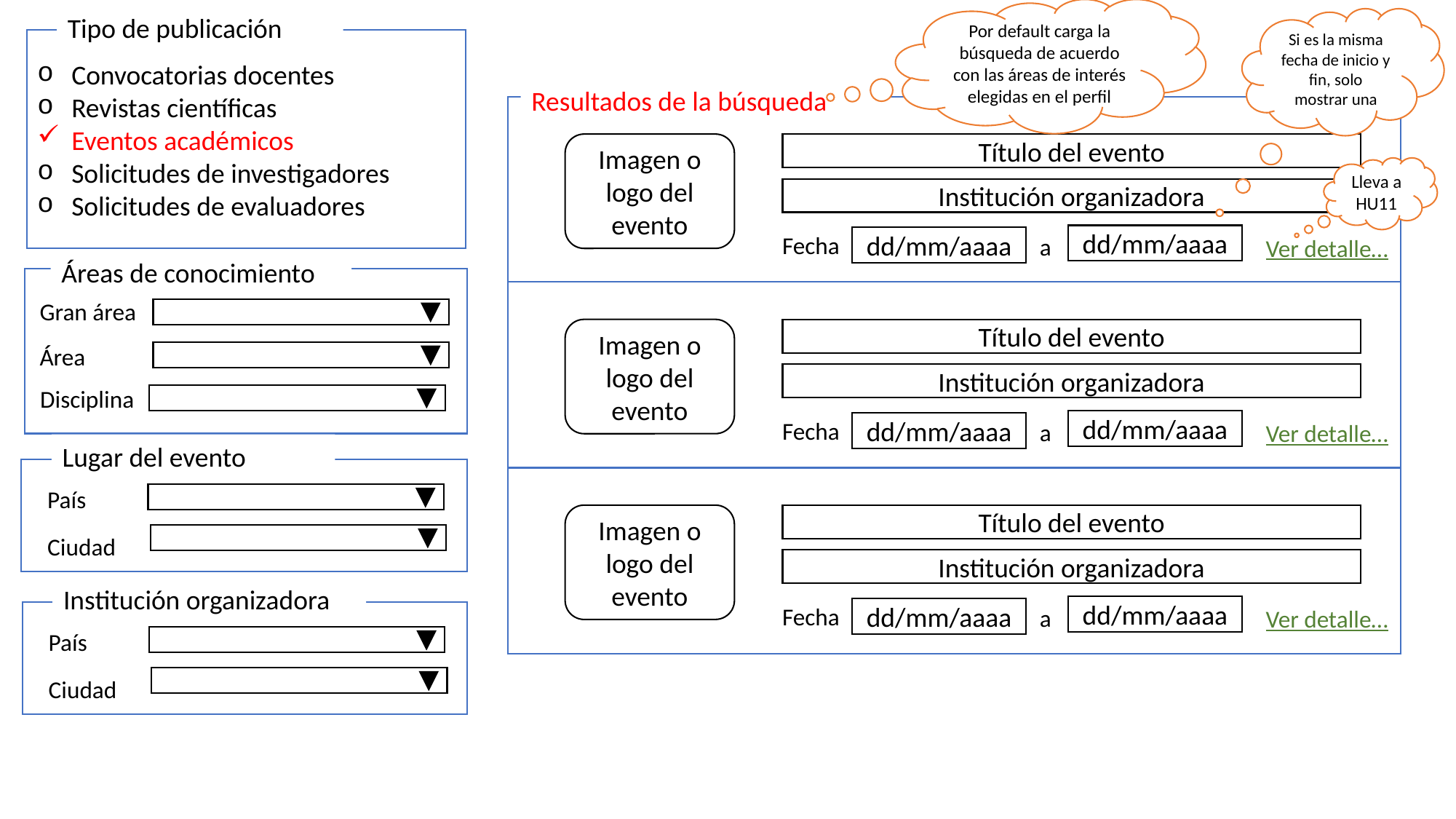

Por default carga la búsqueda de acuerdo con las áreas de interés elegidas en el perfil
Tipo de publicación
Si es la misma fecha de inicio y fin, solo mostrar una
Convocatorias docentes
Revistas científicas
Eventos académicos
Solicitudes de investigadores
Solicitudes de evaluadores
Resultados de la búsqueda

Imagen o logo del evento
Título del evento
Lleva a HU11
Institución organizadora
Fecha
dd/mm/aaaa
a
dd/mm/aaaa
Ver detalle…
Áreas de conocimiento

Gran área

Imagen o logo del evento
Título del evento
Área

Institución organizadora
Disciplina

Fecha
dd/mm/aaaa
a
dd/mm/aaaa
Ver detalle…
Lugar del evento

País

Imagen o logo del evento
Título del evento

Ciudad
Institución organizadora
Institución organizadora
Fecha
dd/mm/aaaa
a
dd/mm/aaaa
Ver detalle…

País

Ciudad